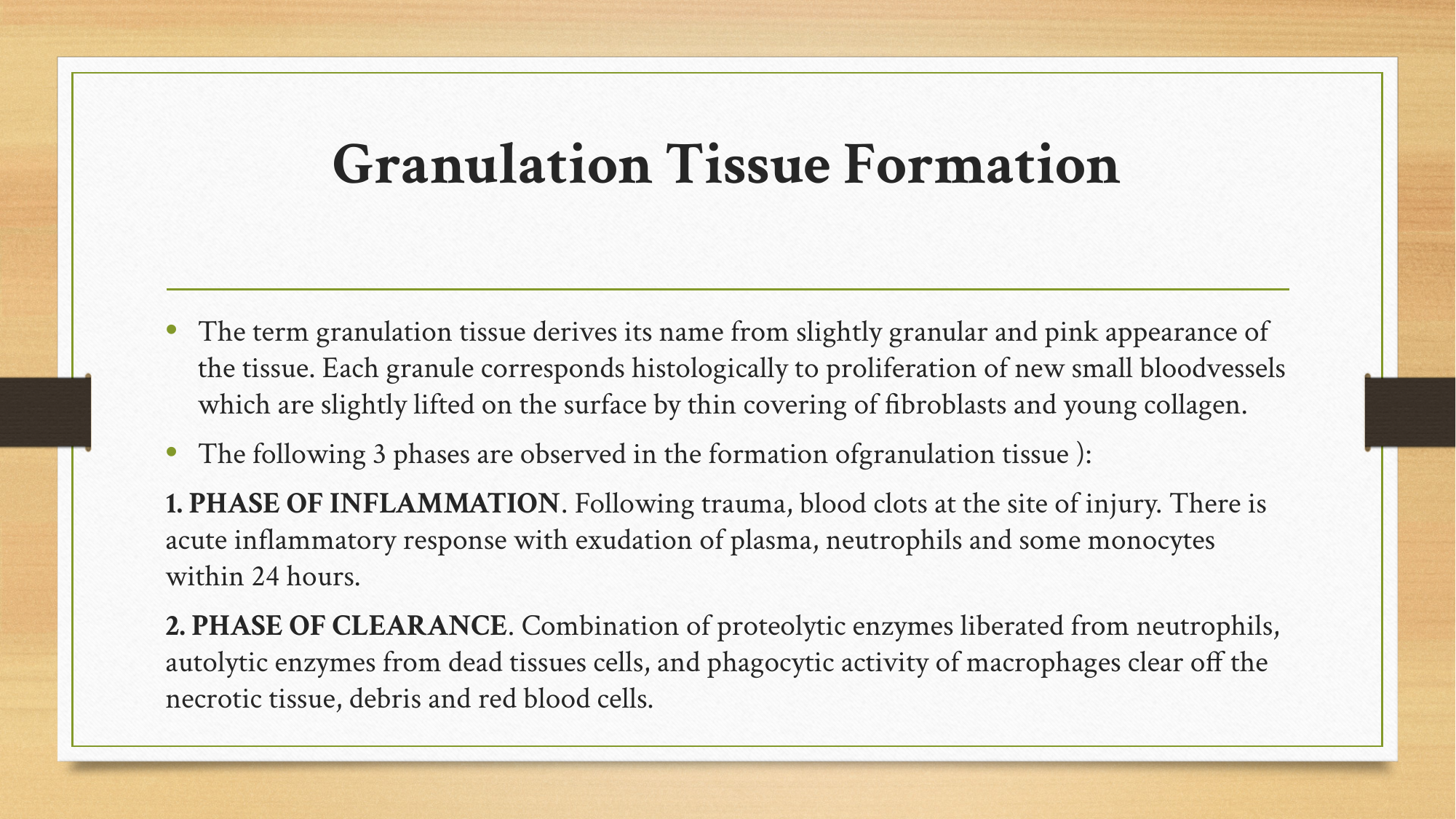

# Granulation Tissue Formation
The term granulation tissue derives its name from slightly granular and pink appearance of the tissue. Each granule corresponds histologically to proliferation of new small bloodvessels which are slightly lifted on the surface by thin covering of fibroblasts and young collagen.
The following 3 phases are observed in the formation ofgranulation tissue ):
1. PHASE OF INFLAMMATION. Following trauma, blood clots at the site of injury. There is acute inflammatory response with exudation of plasma, neutrophils and some monocytes within 24 hours.
2. PHASE OF CLEARANCE. Combination of proteolytic enzymes liberated from neutrophils, autolytic enzymes from dead tissues cells, and phagocytic activity of macrophages clear off the necrotic tissue, debris and red blood cells.